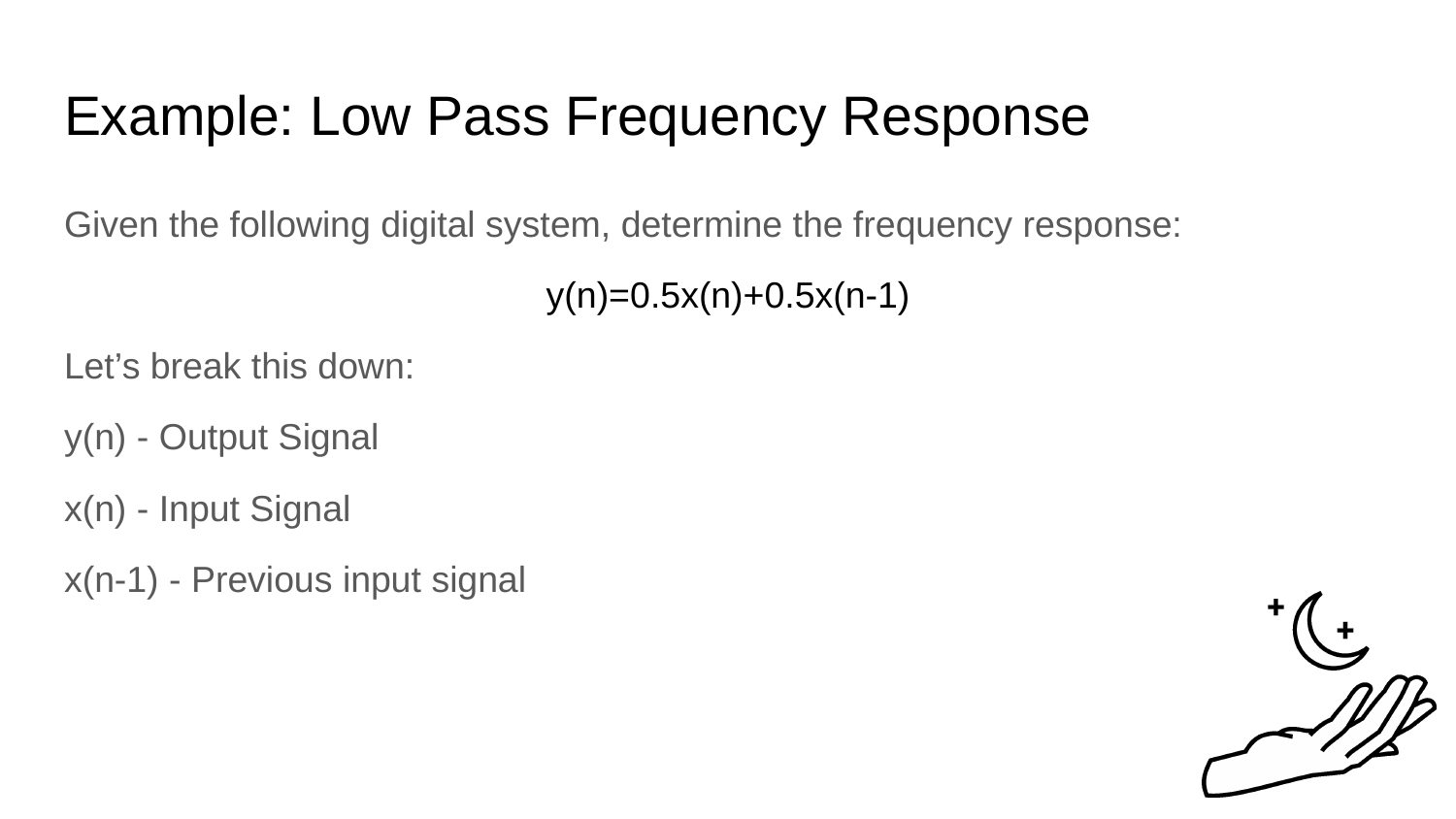

# Example: Low Pass Frequency Response
Given the following digital system, determine the frequency response:
y(n)=0.5x(n)+0.5x(n-1)
Let’s break this down:
y(n) - Output Signal
x(n) - Input Signal
x(n-1) - Previous input signal